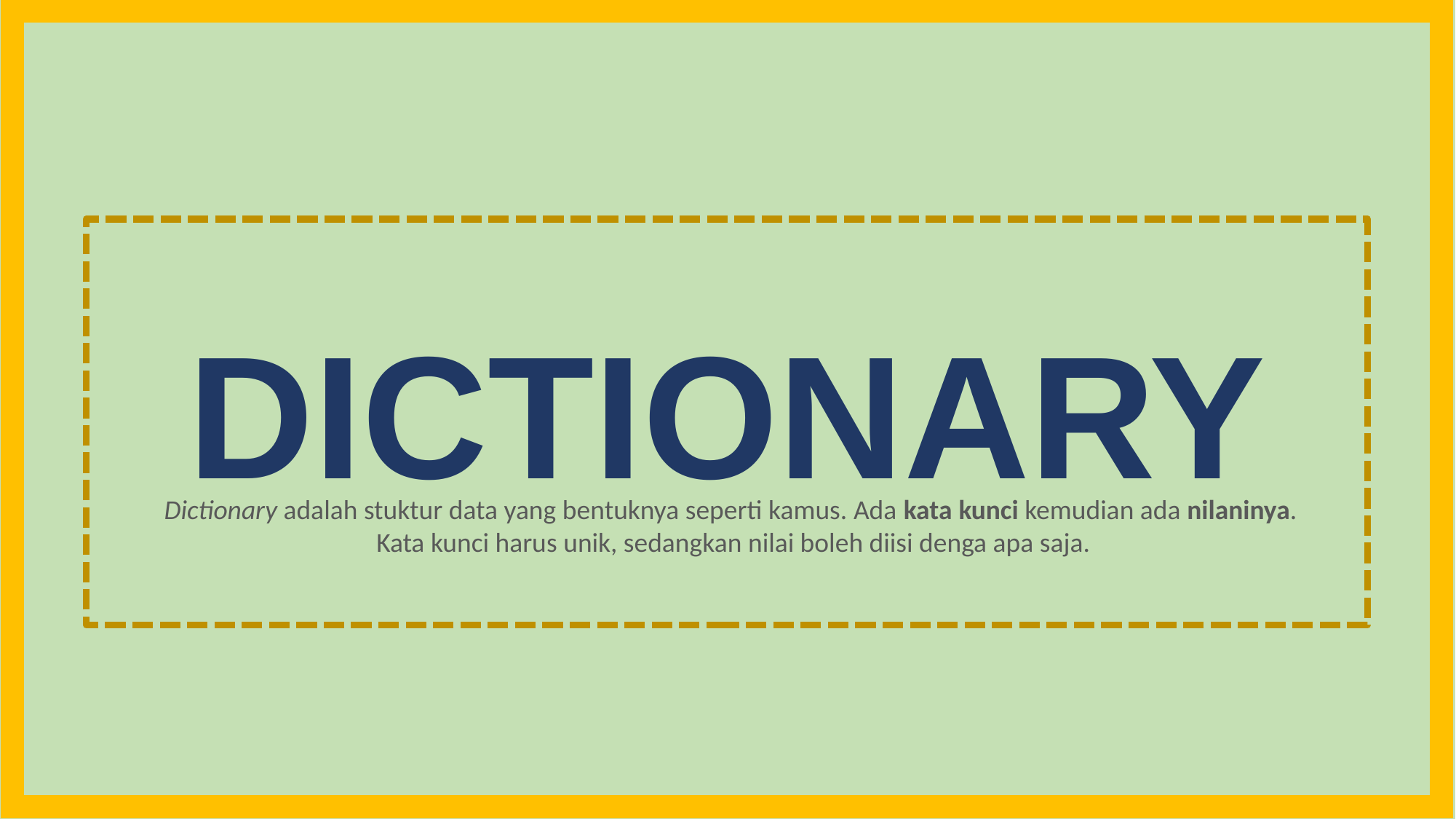

DICTIONARY
Dictionary adalah stuktur data yang bentuknya seperti kamus. Ada kata kunci kemudian ada nilaninya.
Kata kunci harus unik, sedangkan nilai boleh diisi denga apa saja.